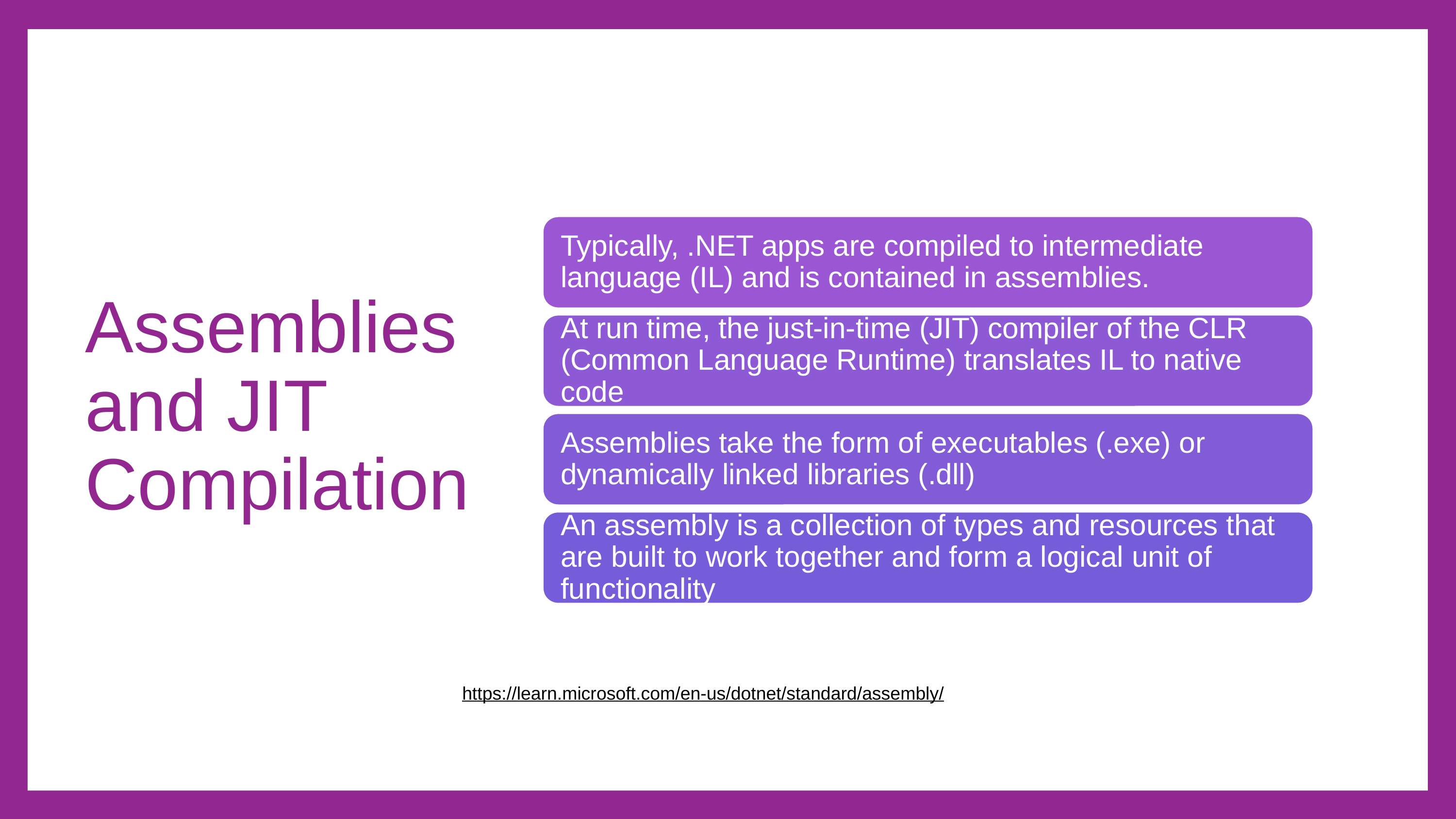

# Assemblies and JIT Compilation
Typically, .NET apps are compiled to intermediate language (IL) and is contained in assemblies.
At run time, the just-in-time (JIT) compiler of the CLR (Common Language Runtime) translates IL to native code
Assemblies take the form of executables (.exe) or dynamically linked libraries (.dll)
An assembly is a collection of types and resources that are built to work together and form a logical unit of functionality
https://learn.microsoft.com/en-us/dotnet/standard/assembly/